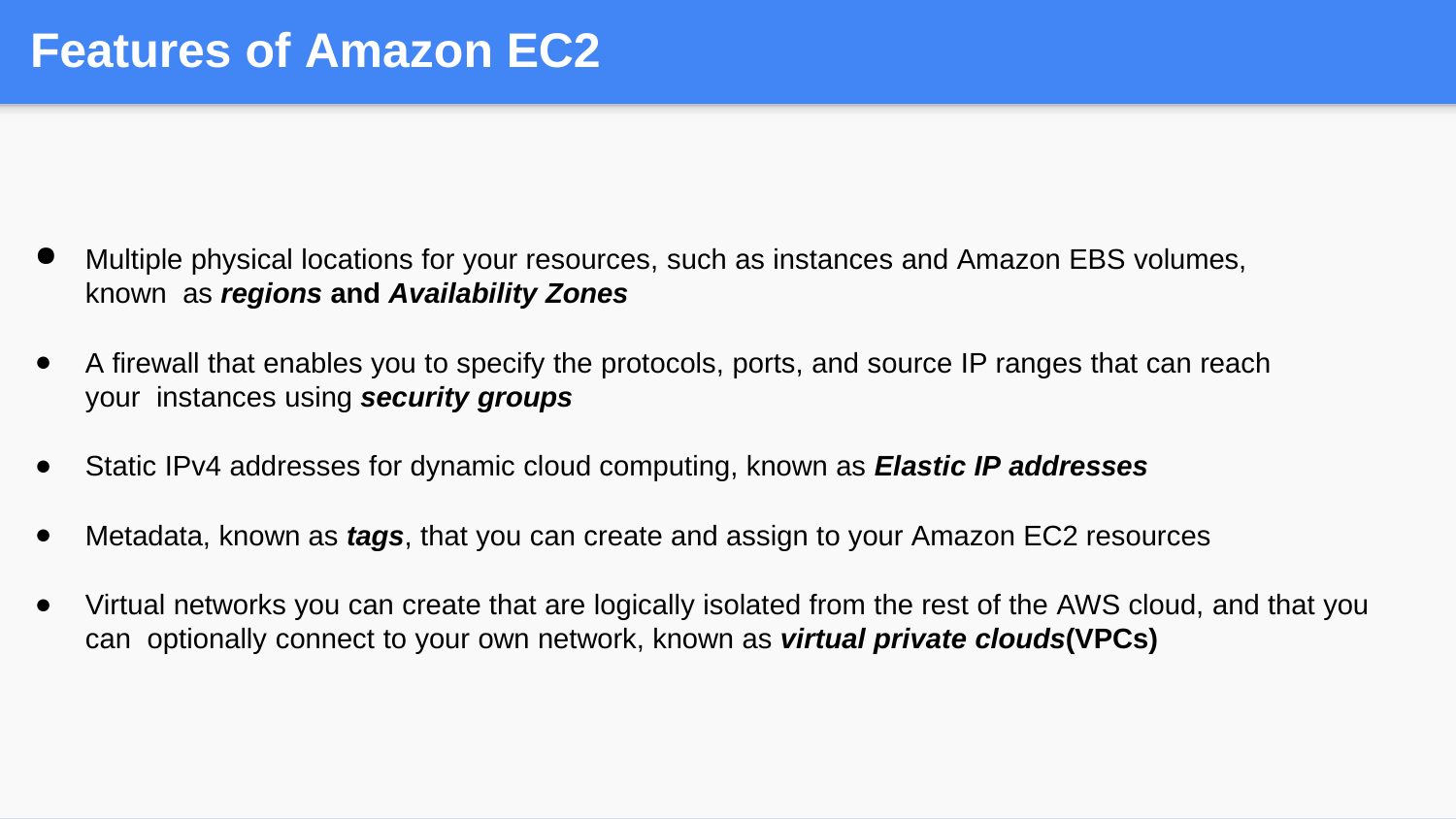

# Features of Amazon EC2
Multiple physical locations for your resources, such as instances and Amazon EBS volumes, known  as regions and Availability Zones

A firewall that enables you to specify the protocols, ports, and source IP ranges that can reach your  instances using security groups

Static IPv4 addresses for dynamic cloud computing, known as Elastic IP addresses

Metadata, known as tags, that you can create and assign to your Amazon EC2 resources

Virtual networks you can create that are logically isolated from the rest of the AWS cloud, and that you can  optionally connect to your own network, known as virtual private clouds(VPCs)